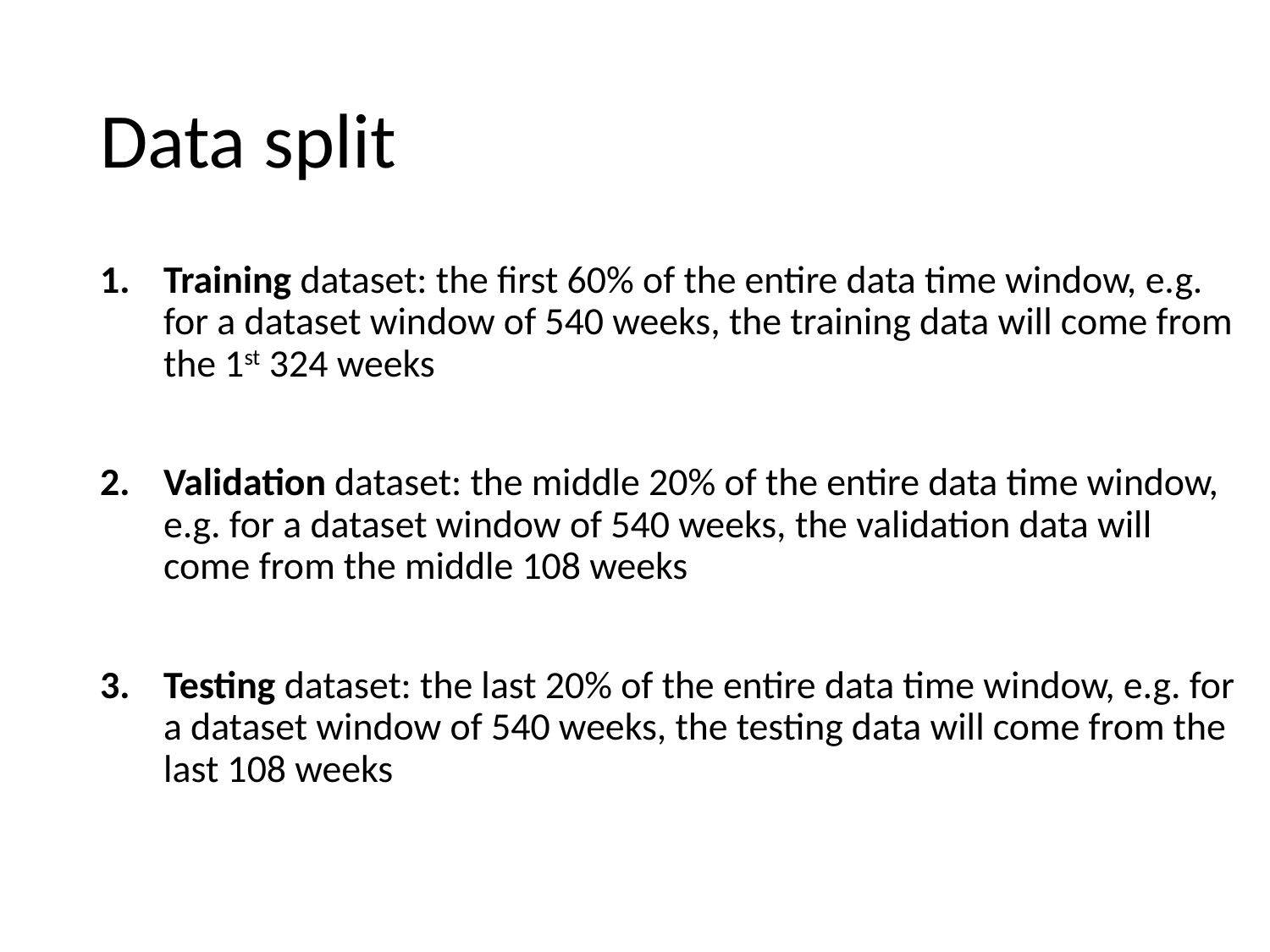

# Data split
Training dataset: the first 60% of the entire data time window, e.g. for a dataset window of 540 weeks, the training data will come from the 1st 324 weeks

Validation dataset: the middle 20% of the entire data time window, e.g. for a dataset window of 540 weeks, the validation data will come from the middle 108 weeks

Testing dataset: the last 20% of the entire data time window, e.g. for a dataset window of 540 weeks, the testing data will come from the last 108 weeks